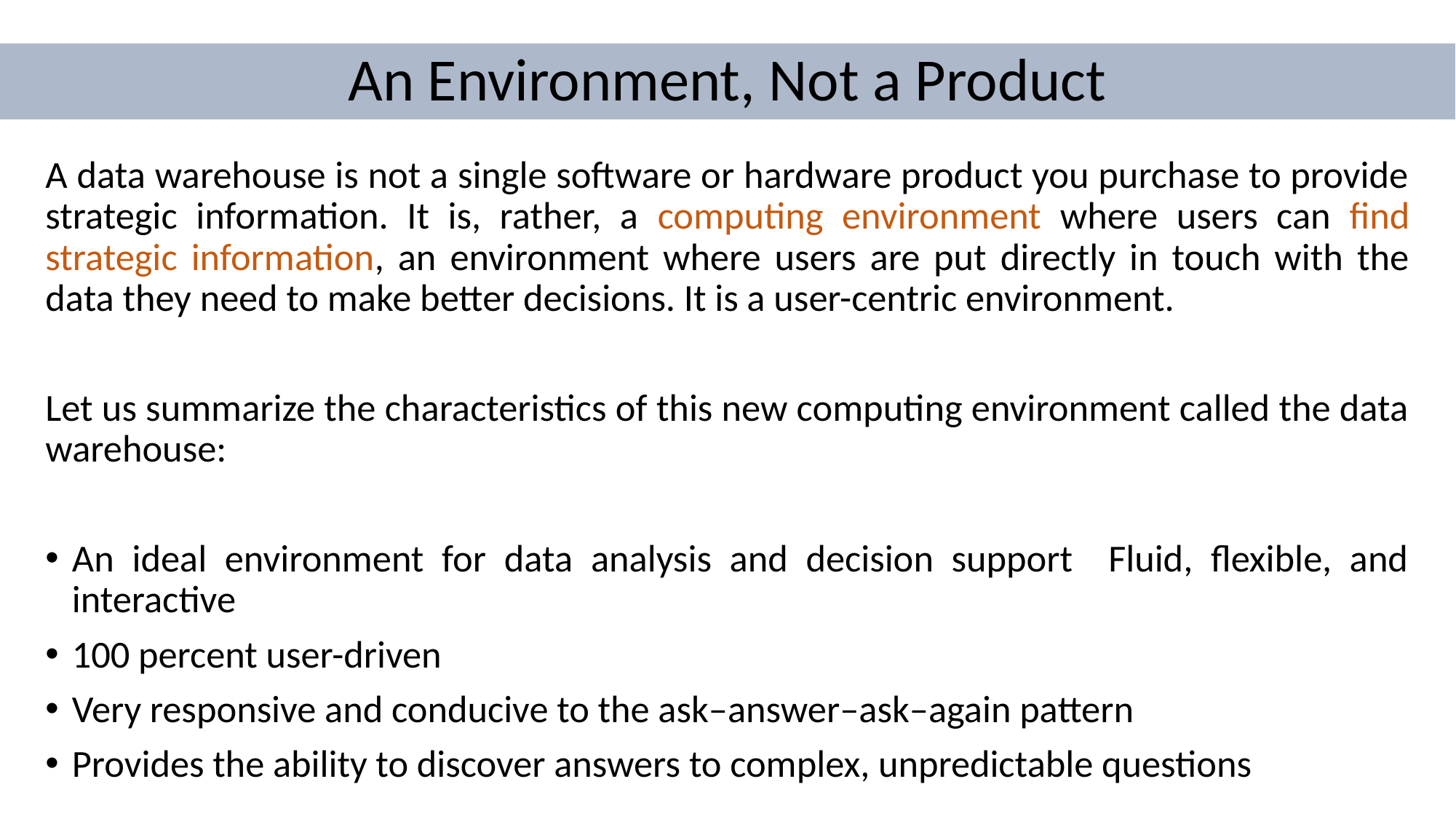

# An Environment, Not a Product
A data warehouse is not a single software or hardware product you purchase to provide strategic information. It is, rather, a computing environment where users can find strategic information, an environment where users are put directly in touch with the data they need to make better decisions. It is a user-centric environment.

Let us summarize the characteristics of this new computing environment called the data warehouse:

An ideal environment for data analysis and decision support  Fluid, flexible, and interactive
100 percent user-driven
Very responsive and conducive to the ask–answer–ask–again pattern
Provides the ability to discover answers to complex, unpredictable questions